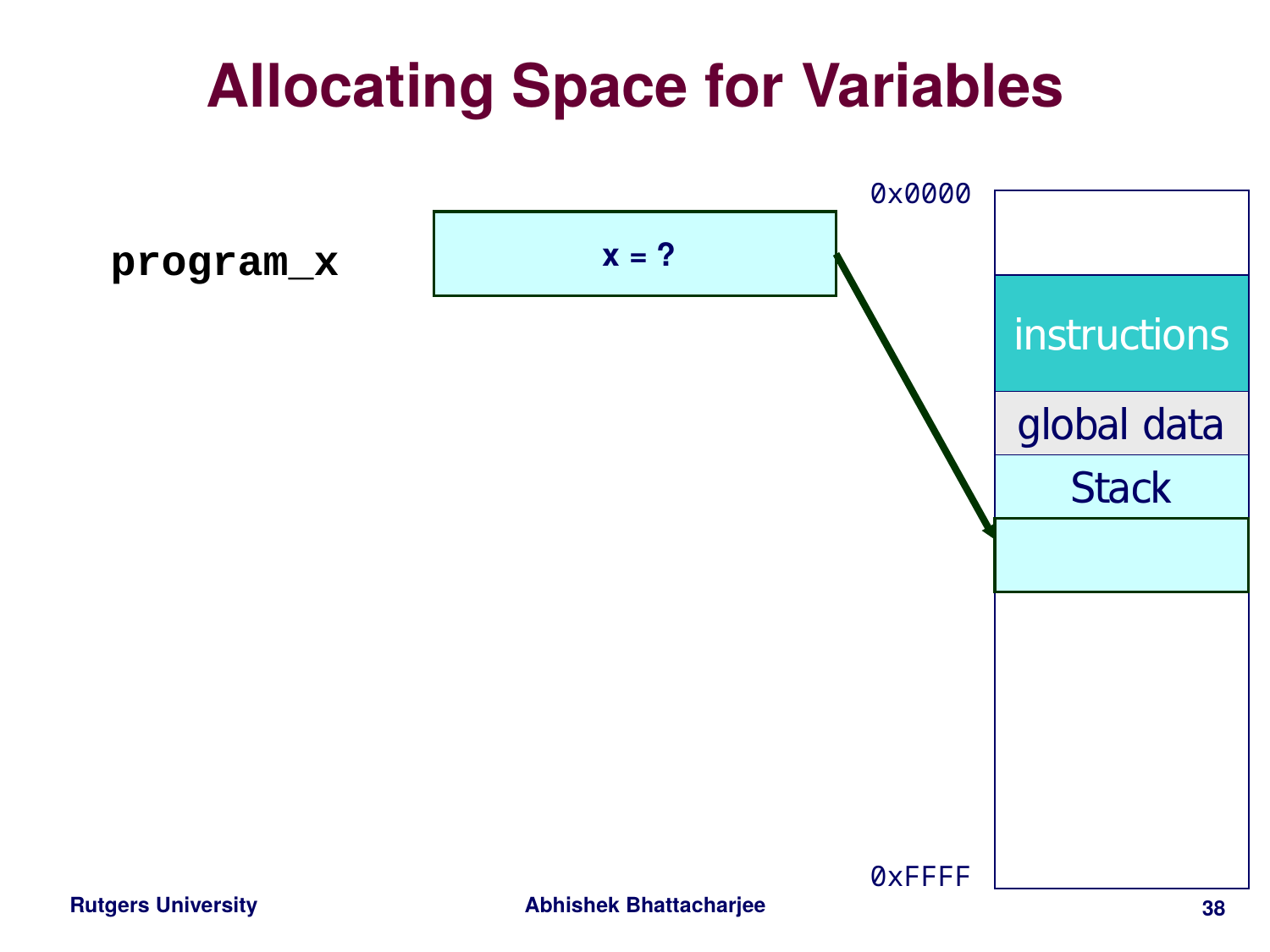

# Allocating Space for Variables
0x0000

program_x
 x = ?

instructions
global data

Stack

0xFFFF